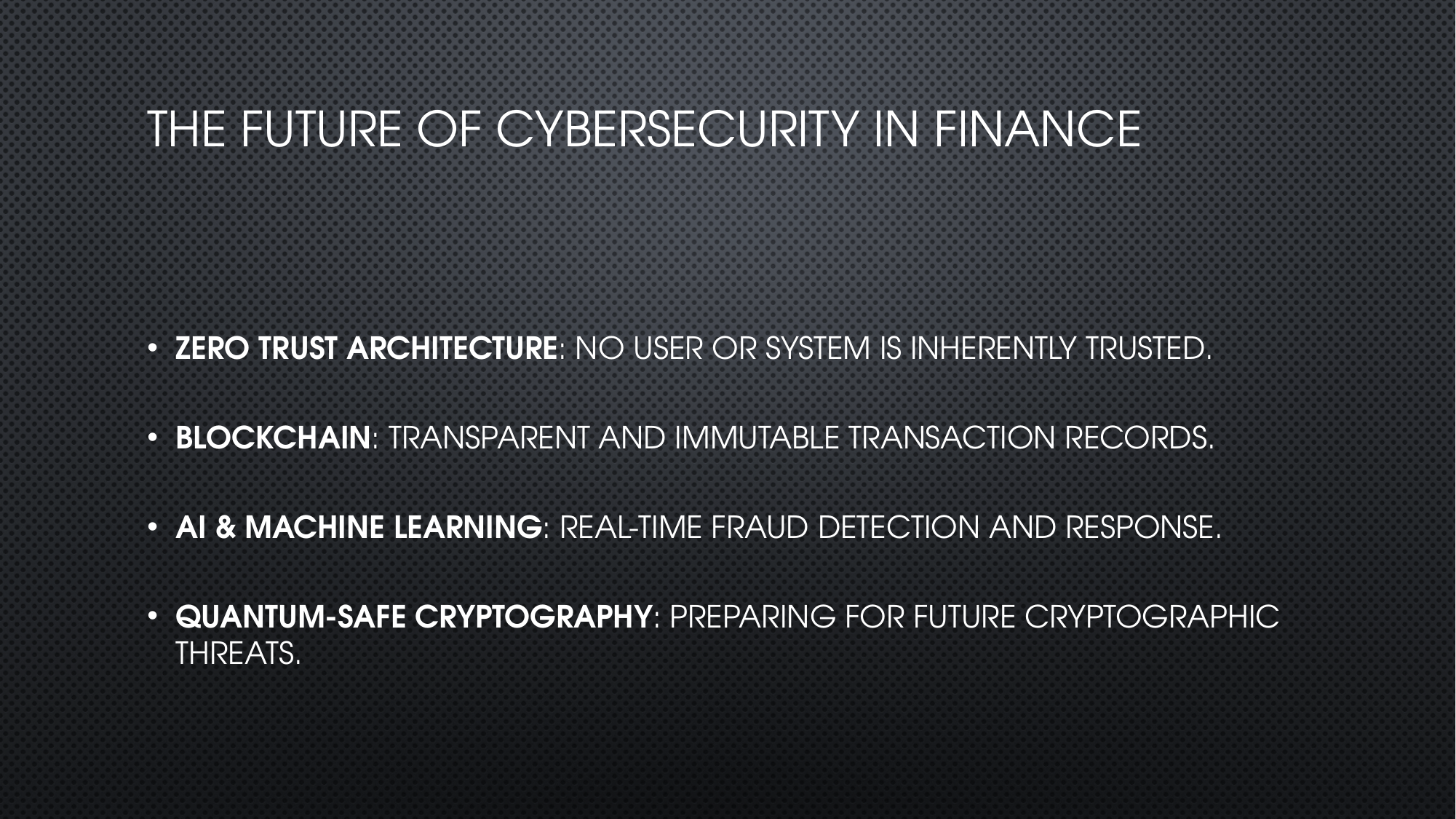

# THE FUTURE OF CYBERSECURITY IN FINANCE
Zero Trust Architecture: No user or system is inherently trusted.

Blockchain: Transparent and immutable transaction records.

AI & Machine Learning: Real-time fraud detection and response.

Quantum-Safe Cryptography: Preparing for future cryptographic threats.